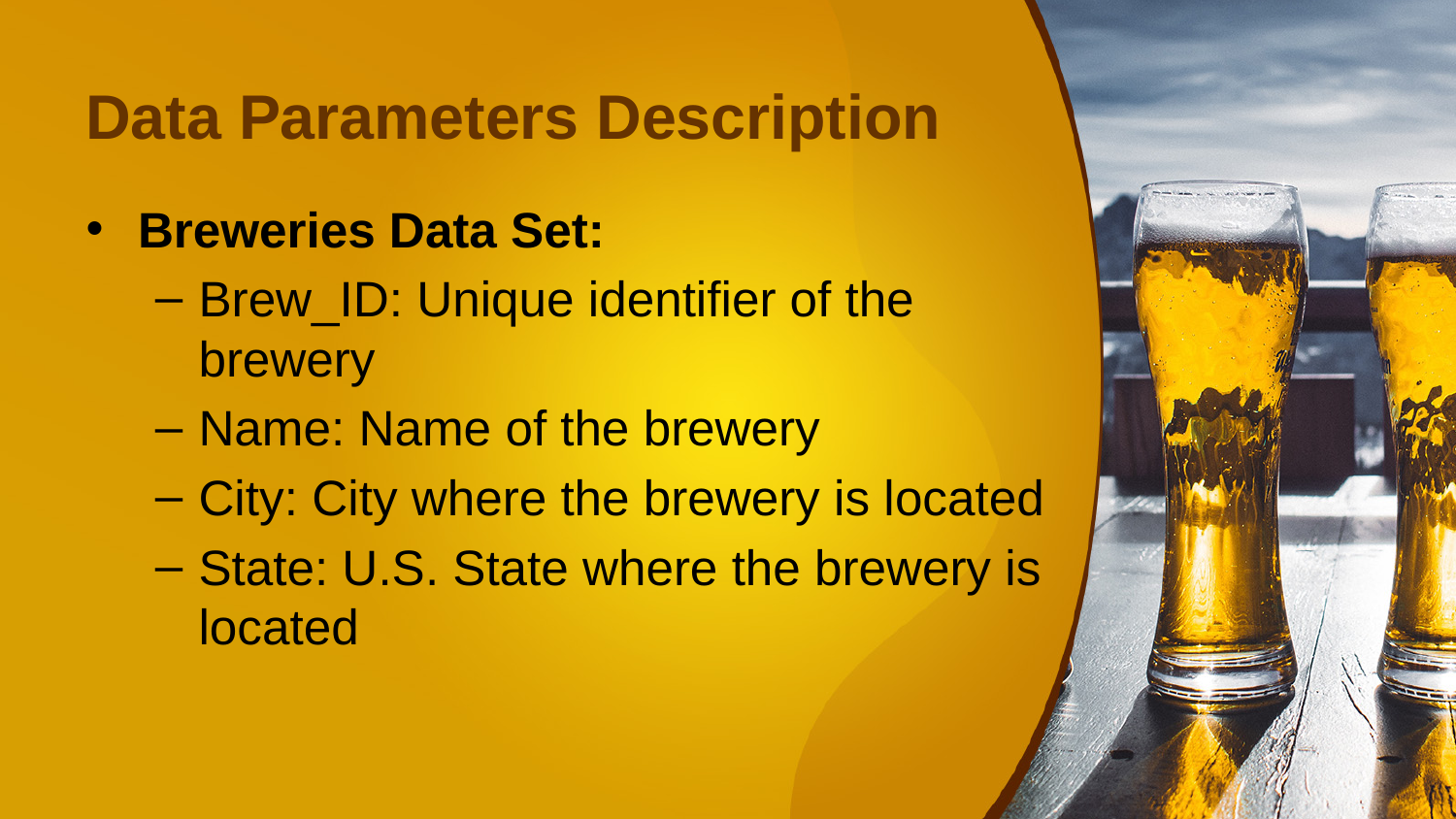

# Data Parameters Description
Breweries Data Set:
Brew_ID: Unique identifier of the brewery
Name: Name of the brewery
City: City where the brewery is located
State: U.S. State where the brewery is located